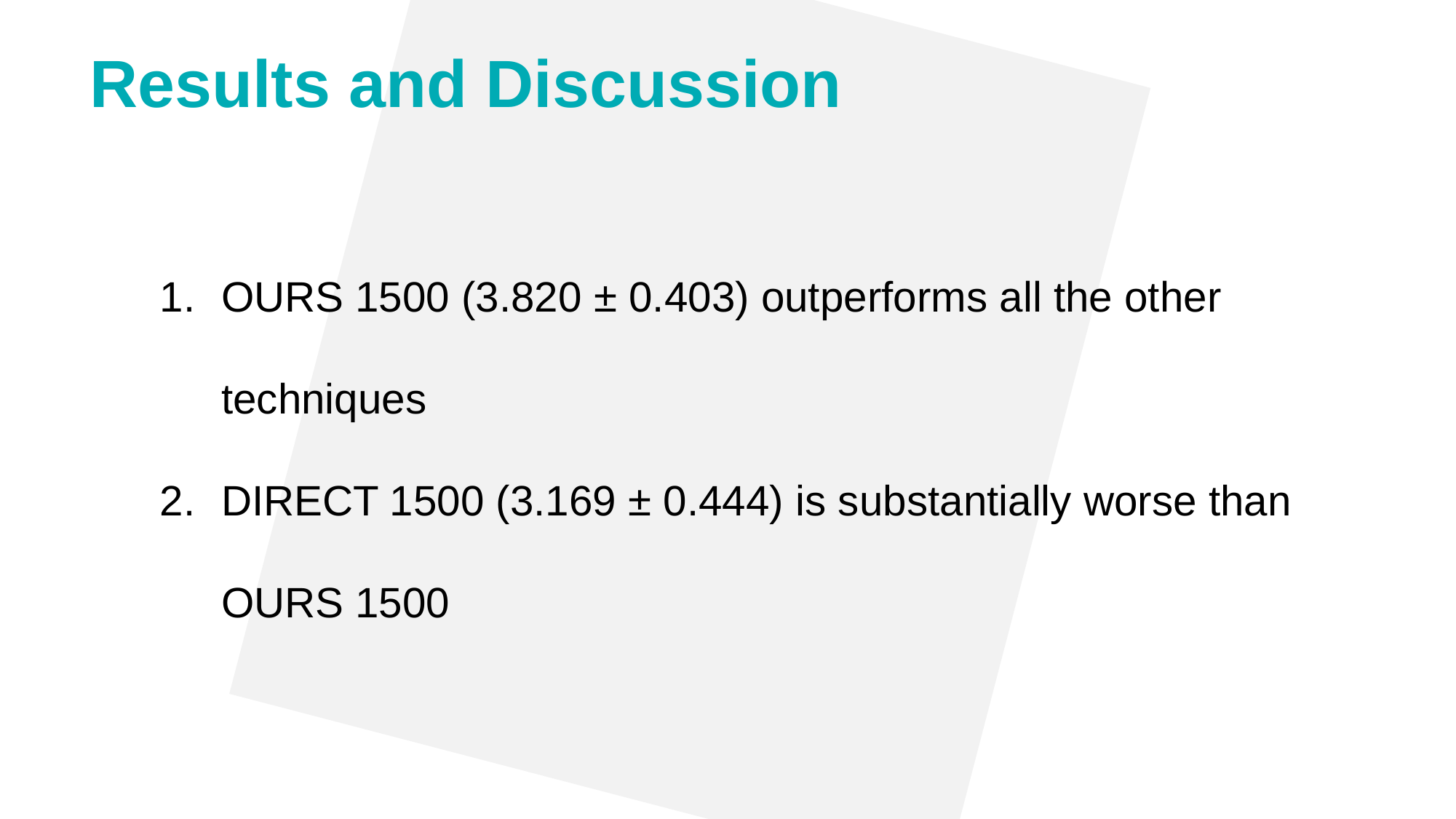

Results and Discussion
OURS 1500 (3.820 ± 0.403) outperforms all the other techniques
DIRECT 1500 (3.169 ± 0.444) is substantially worse than OURS 1500